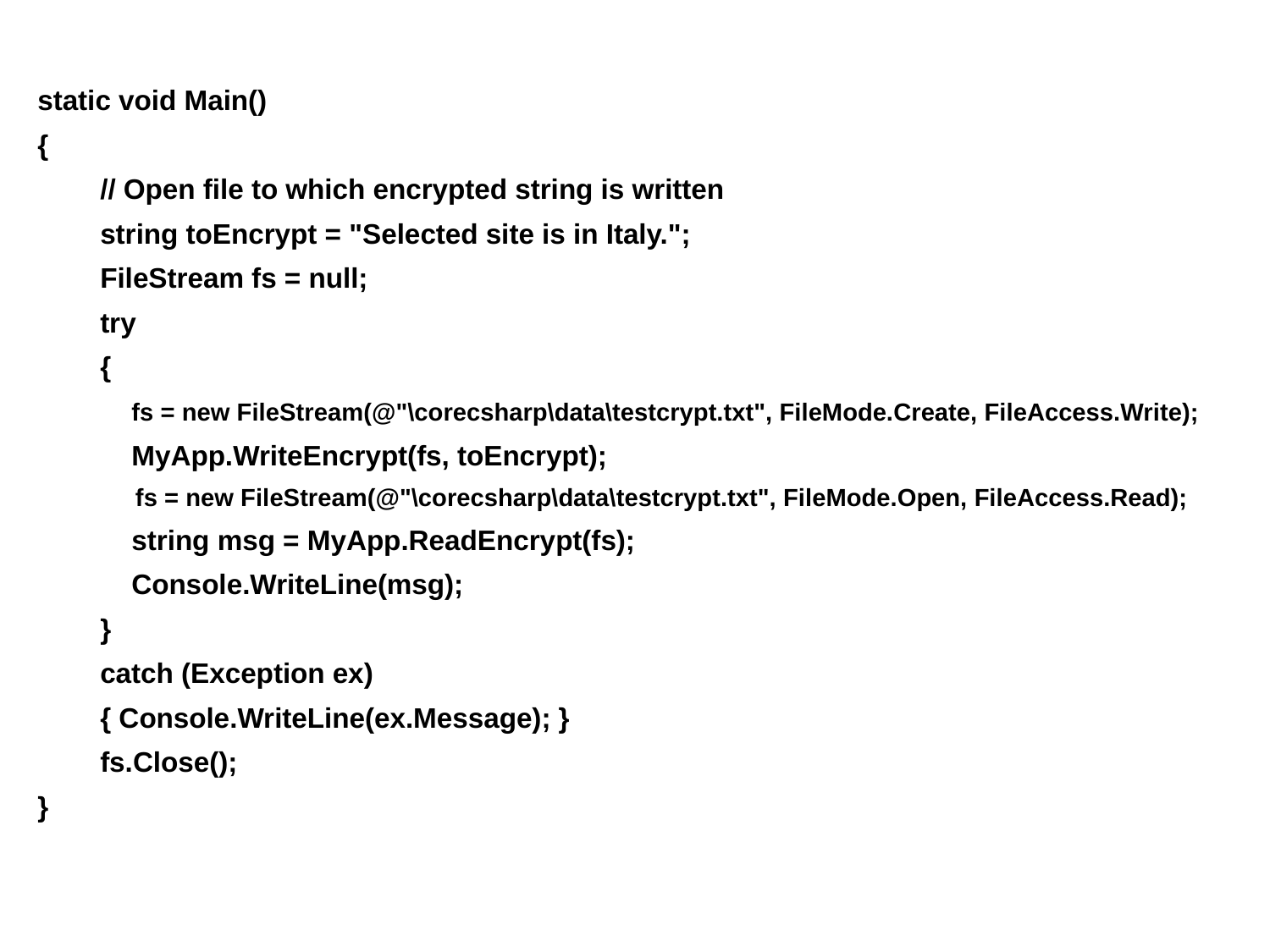

static void Main()
{
        // Open file to which encrypted string is written
        string toEncrypt = "Selected site is in Italy.";
        FileStream fs = null;
        try
        {
            fs = new FileStream(@"\corecsharp\data\testcrypt.txt", FileMode.Create, FileAccess.Write);
            MyApp.WriteEncrypt(fs, toEncrypt);
              fs = new FileStream(@"\corecsharp\data\testcrypt.txt", FileMode.Open, FileAccess.Read);
            string msg = MyApp.ReadEncrypt(fs);
            Console.WriteLine(msg);
        }
        catch (Exception ex)
        { Console.WriteLine(ex.Message); }
        fs.Close();
}